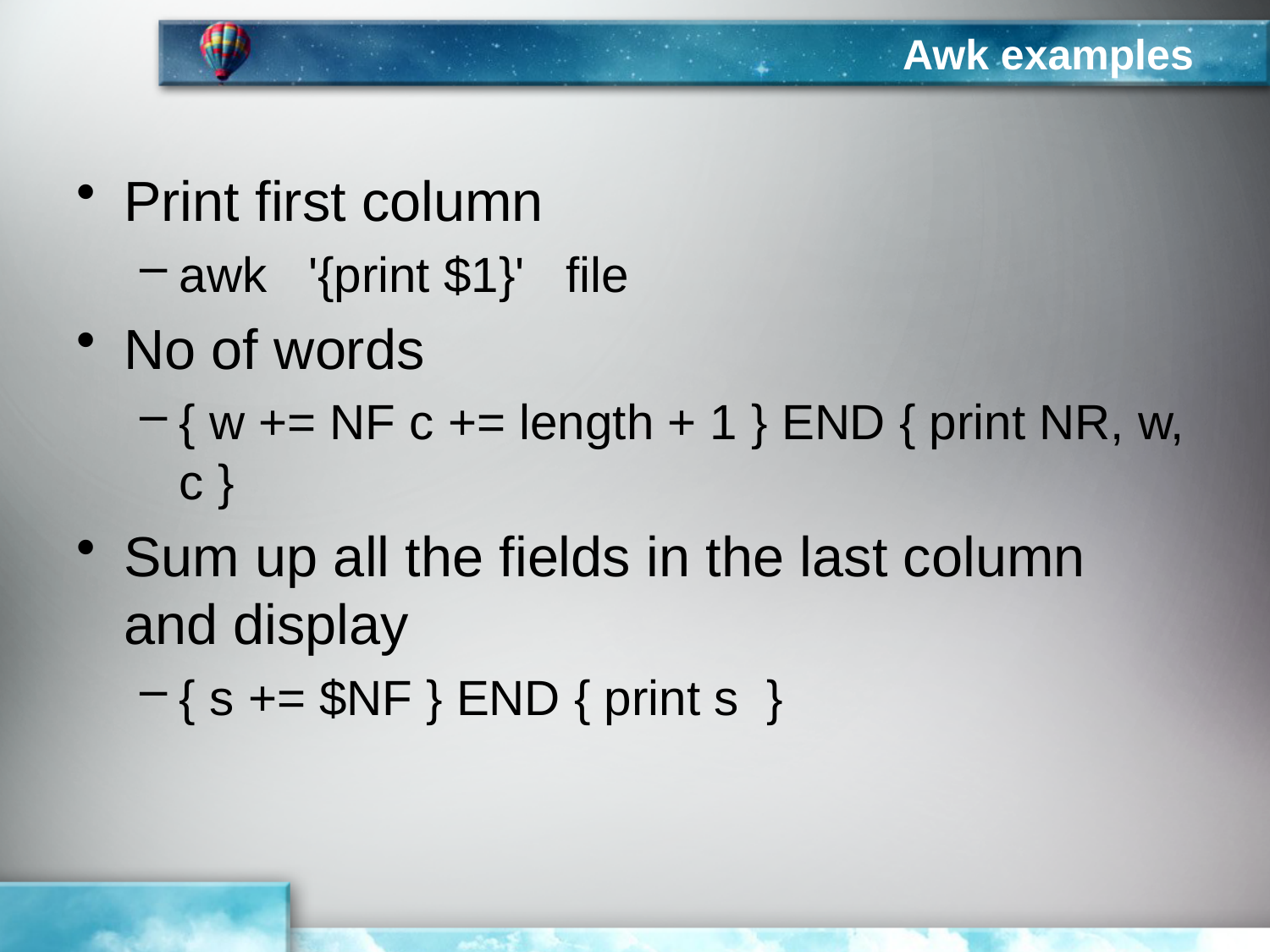

# Awk examples
Print first column
awk   '{print $1}'   file
No of words
{ w += NF c += length + 1 } END { print NR, w, c }
Sum up all the fields in the last column  and display
{ s += $NF } END { print s  }